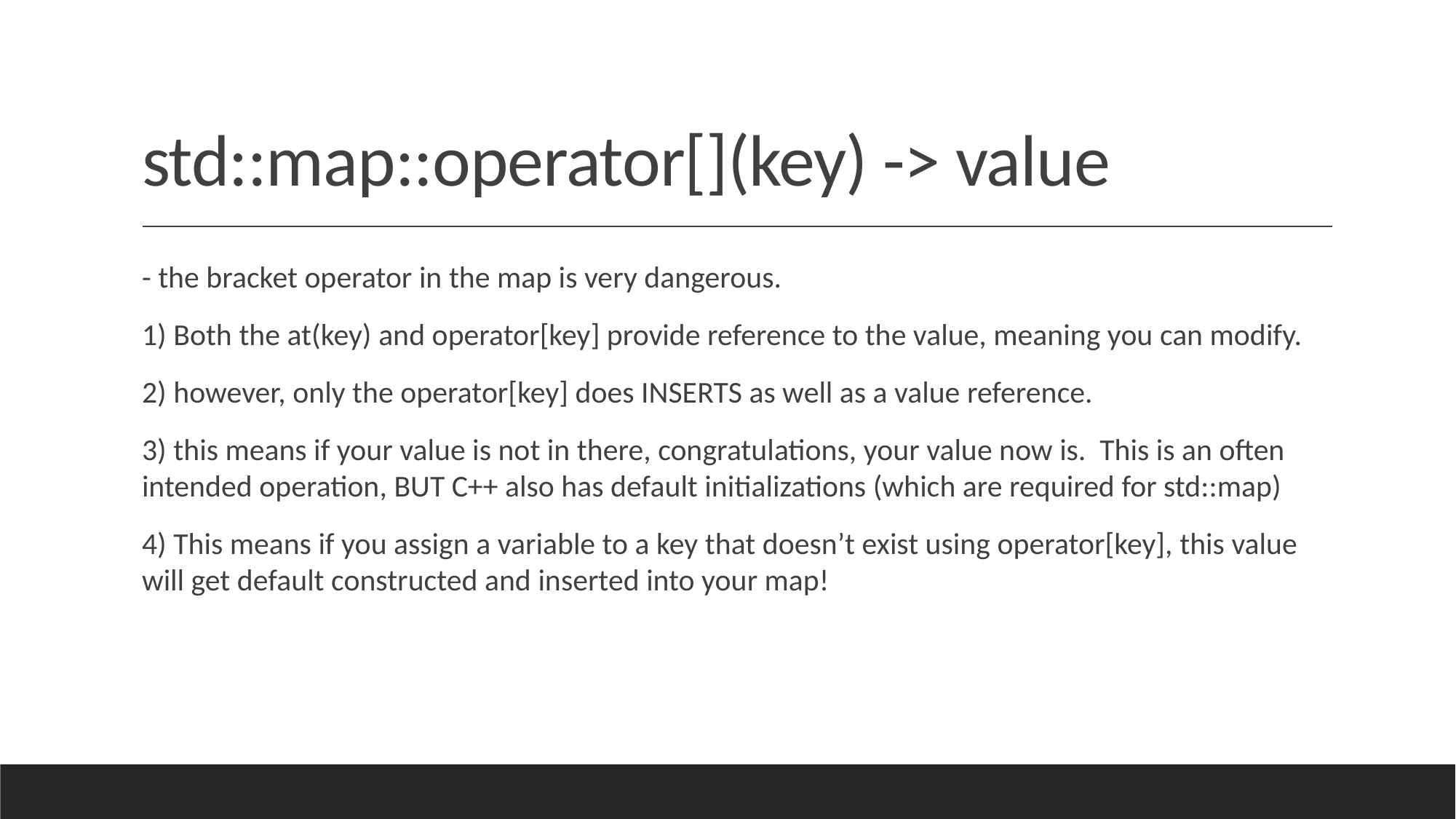

# std::map::operator[](key) -> value
- the bracket operator in the map is very dangerous.
1) Both the at(key) and operator[key] provide reference to the value, meaning you can modify.
2) however, only the operator[key] does INSERTS as well as a value reference.
3) this means if your value is not in there, congratulations, your value now is.  This is an often intended operation, BUT C++ also has default initializations (which are required for std::map)
4) This means if you assign a variable to a key that doesn’t exist using operator[key], this value will get default constructed and inserted into your map!